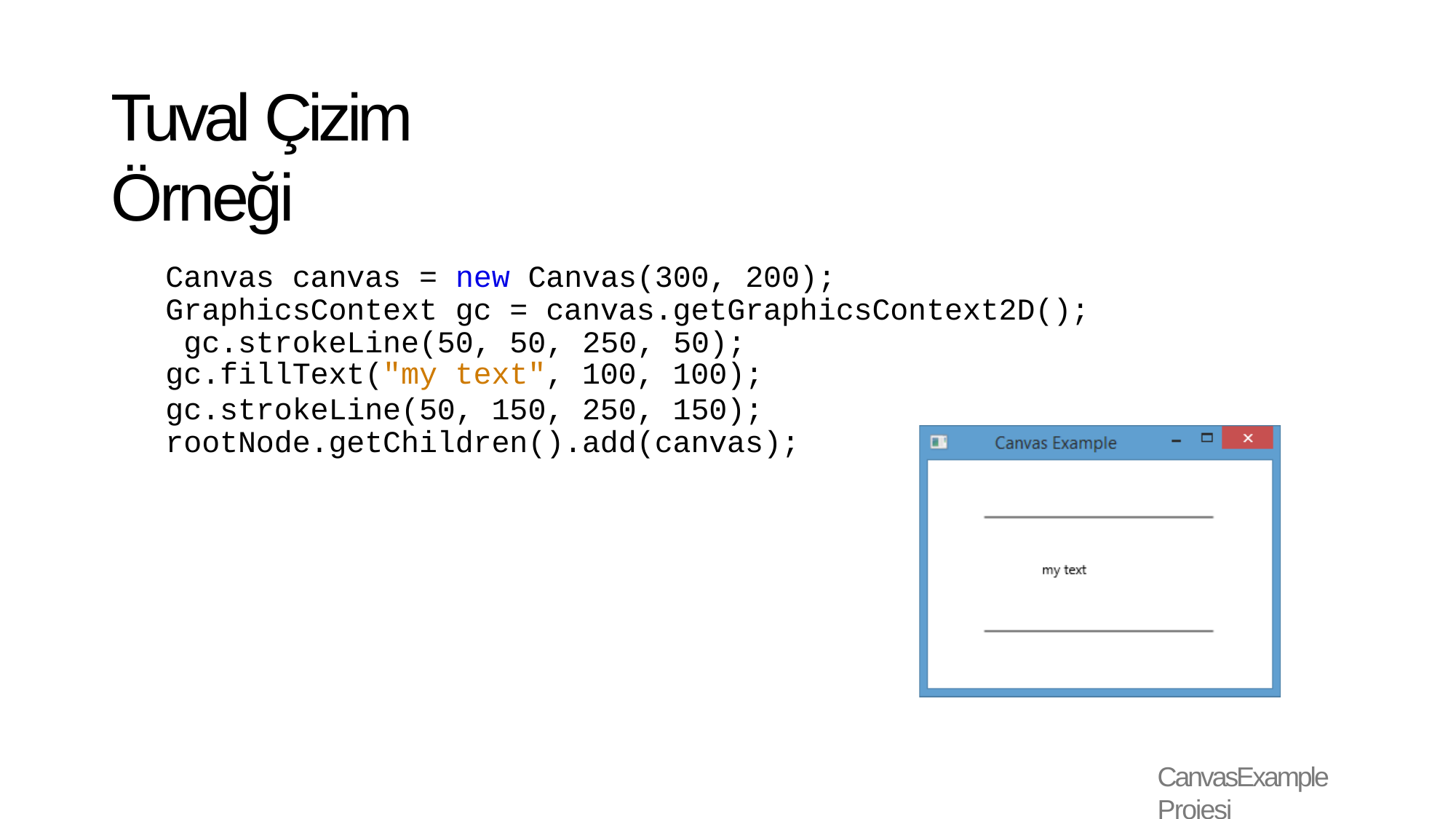

# Tuval Çizim Örneği
Canvas canvas = new Canvas(300, 200);  GraphicsContext gc = canvas.getGraphicsContext2D();  gc.strokeLine(50, 50, 250, 50);
gc.fillText("my text", 100, 100);
gc.strokeLine(50, 150, 250, 150);  rootNode.getChildren().add(canvas);

CanvasExample Projesi